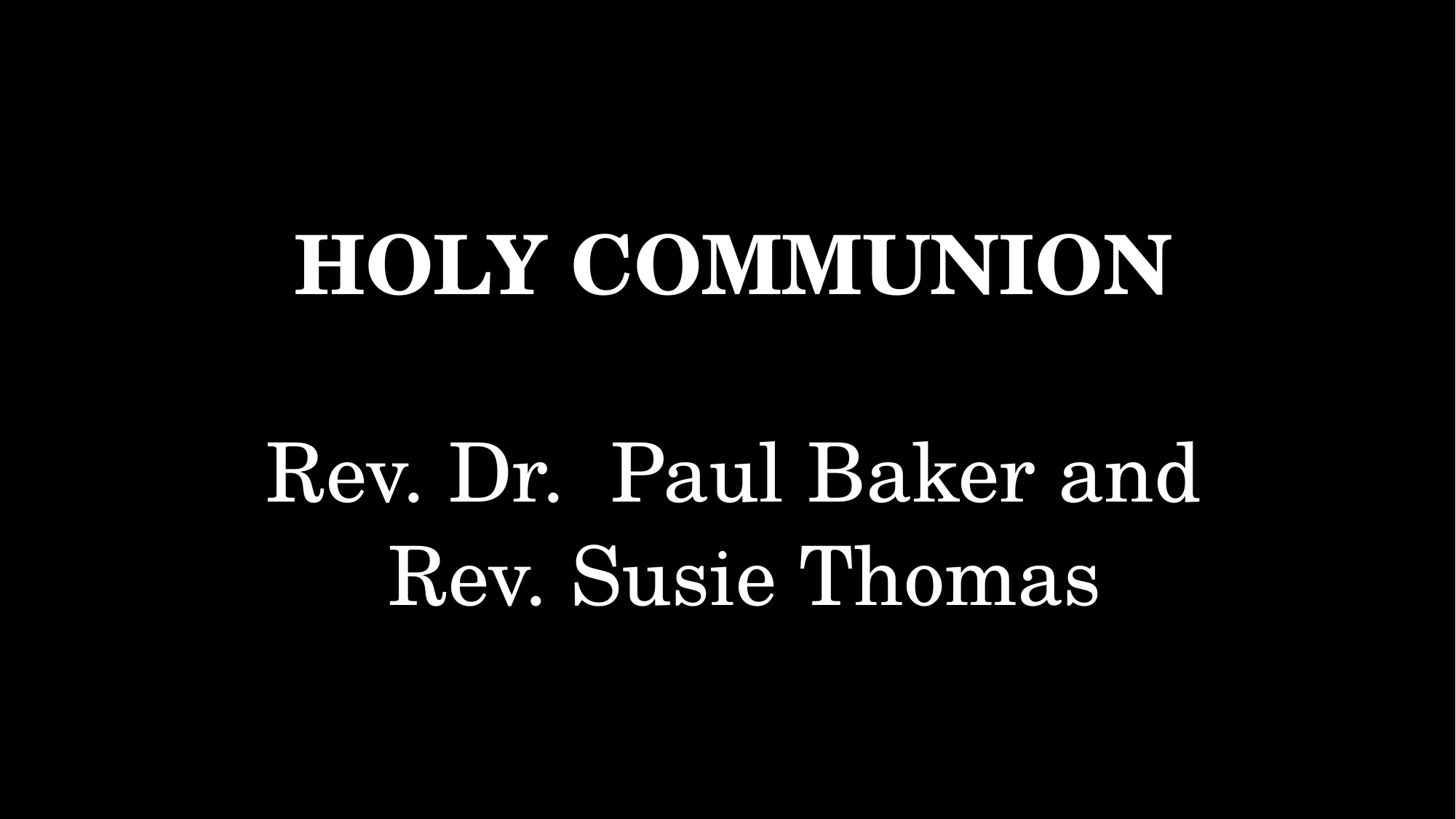

HOLY COMMUNION

Rev. Dr.  Paul Baker and
Rev. Susie Thomas